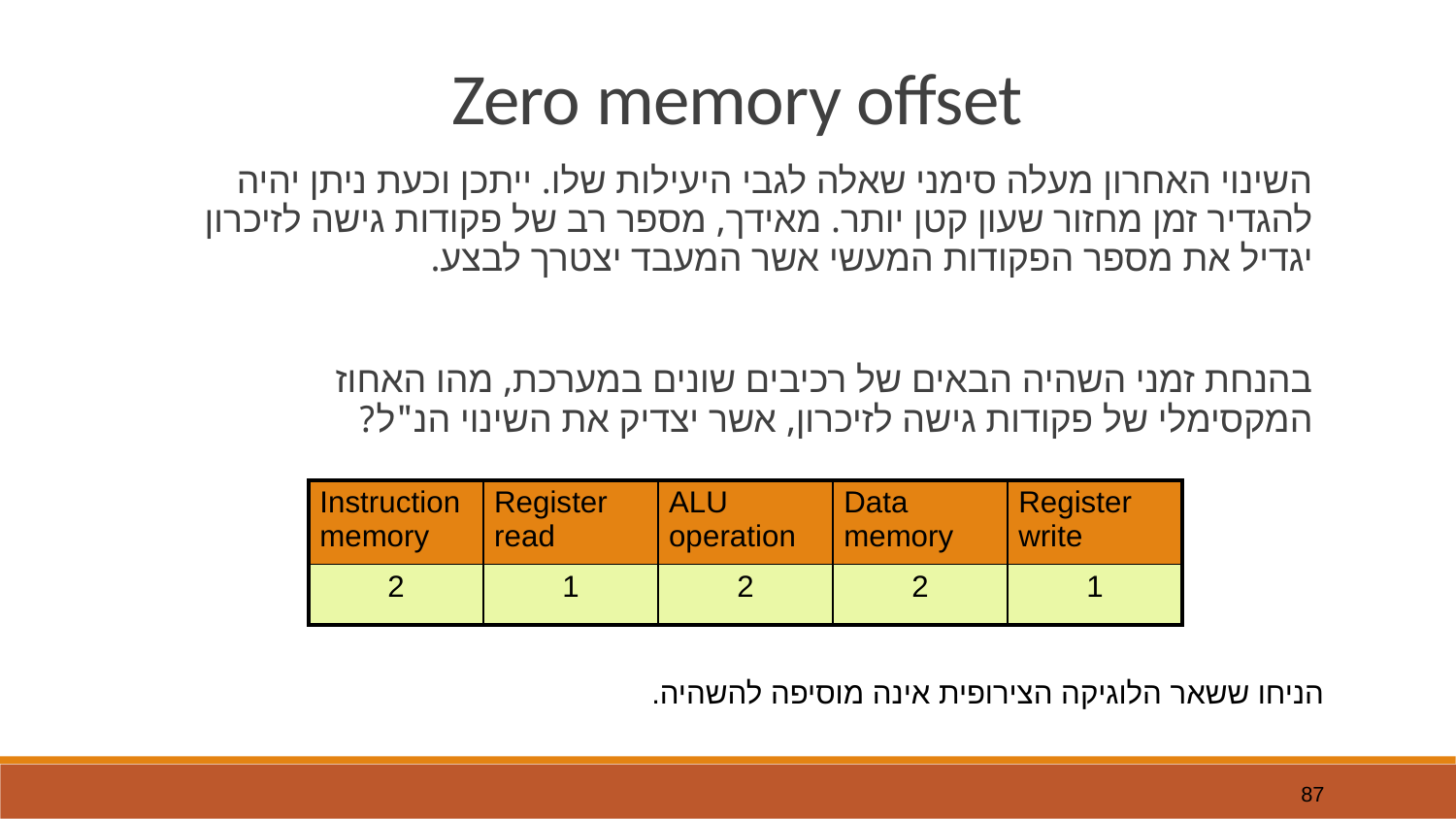

Zero memory offset
השינוי האחרון מעלה סימני שאלה לגבי היעילות שלו. ייתכן וכעת ניתן יהיה להגדיר זמן מחזור שעון קטן יותר. מאידך, מספר רב של פקודות גישה לזיכרון יגדיל את מספר הפקודות המעשי אשר המעבד יצטרך לבצע.

בהנחת זמני השהיה הבאים של רכיבים שונים במערכת, מהו האחוז המקסימלי של פקודות גישה לזיכרון, אשר יצדיק את השינוי הנ"ל?

| Instruction memory | Register read | ALU operation | Data memory | Register write |
| --- | --- | --- | --- | --- |
| 2 | 1 | 2 | 2 | 1 |
הניחו ששאר הלוגיקה הצירופית אינה מוסיפה להשהיה.

87